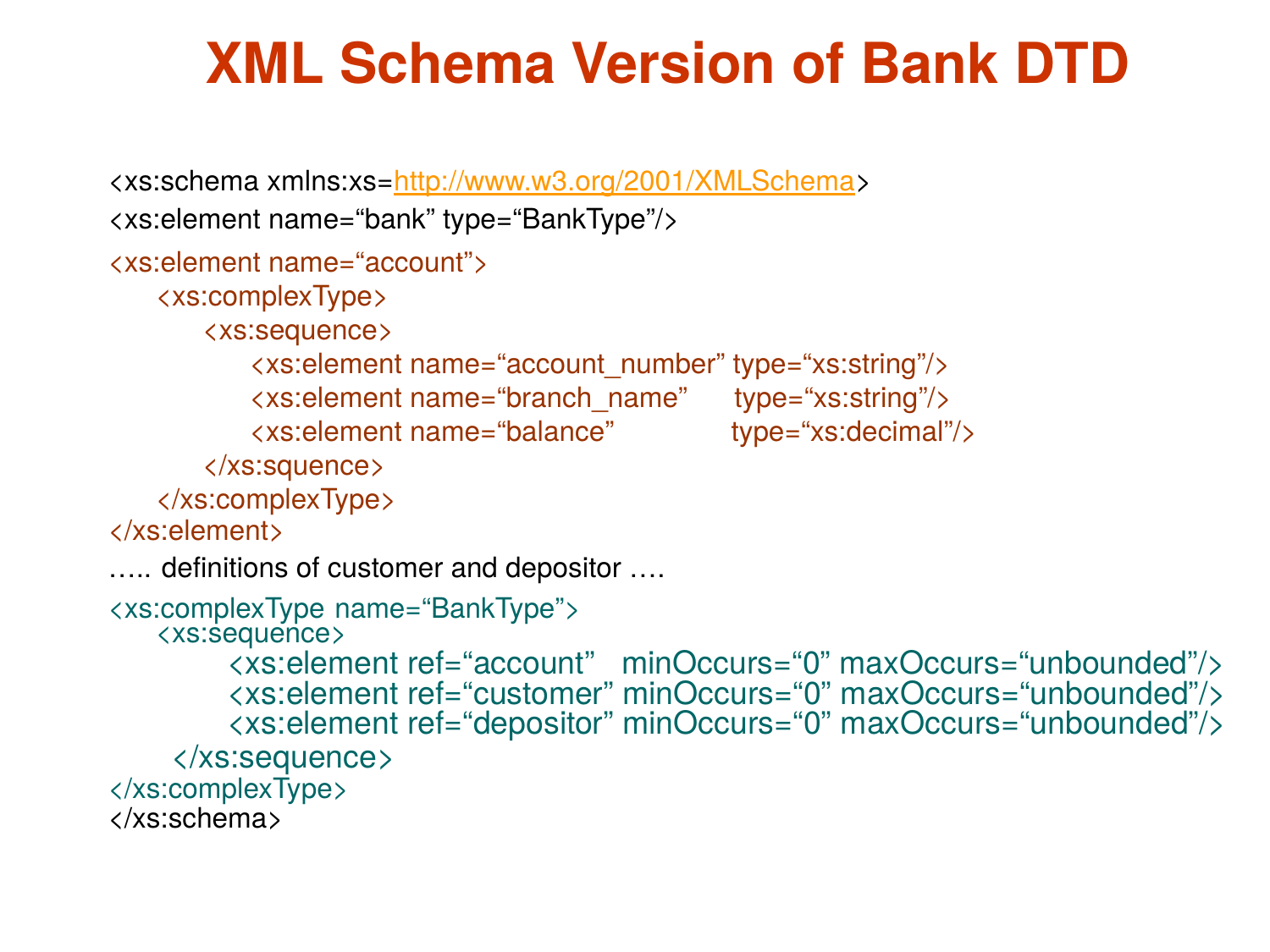

# XML Schema Version of Bank DTD
<xs:schema xmlns:xs=http://www.w3.org/2001/XMLSchema>
<xs:element name=“bank” type=“BankType”/>
<xs:element name=“account”>
<xs:complexType>
      <xs:sequence>
            <xs:element name=“account_number” type=“xs:string”/>
            <xs:element name=“branch_name”      type=“xs:string”/>
            <xs:element name=“balance”               type=“xs:decimal”/>
      </xs:squence>
</xs:complexType>
</xs:element>
….. definitions of customer and depositor ….
<xs:complexType name=“BankType”>
<xs:sequence>
<xs:element ref=“account”   minOccurs=“0” maxOccurs=“unbounded”/>
<xs:element ref=“customer” minOccurs=“0” maxOccurs=“unbounded”/>
<xs:element ref=“depositor” minOccurs=“0” maxOccurs=“unbounded”/>
</xs:sequence>
</xs:complexType>
</xs:schema>